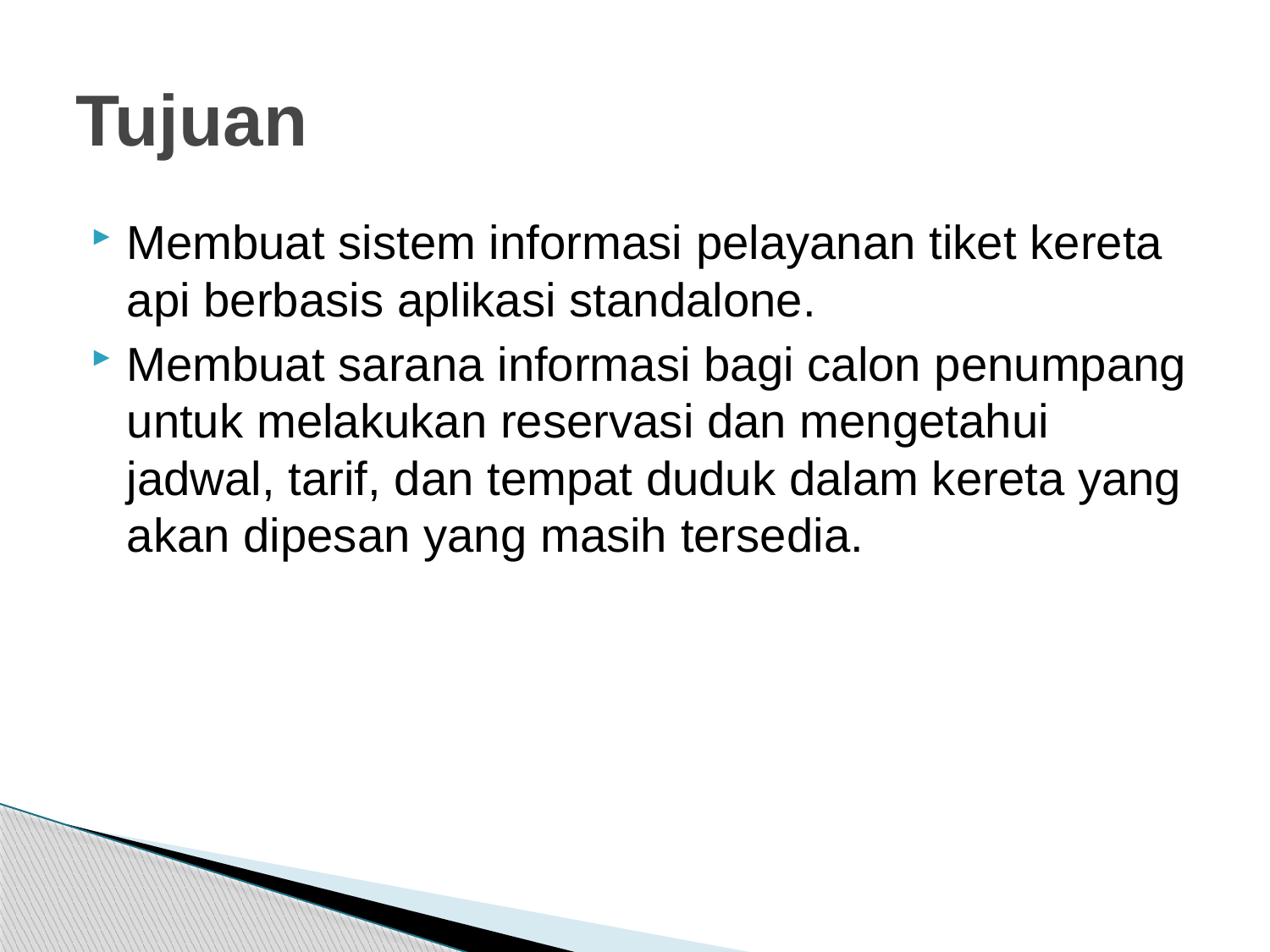

# Tujuan
Membuat sistem informasi pelayanan tiket kereta api berbasis aplikasi standalone.
Membuat sarana informasi bagi calon penumpang untuk melakukan reservasi dan mengetahui jadwal, tarif, dan tempat duduk dalam kereta yang akan dipesan yang masih tersedia.